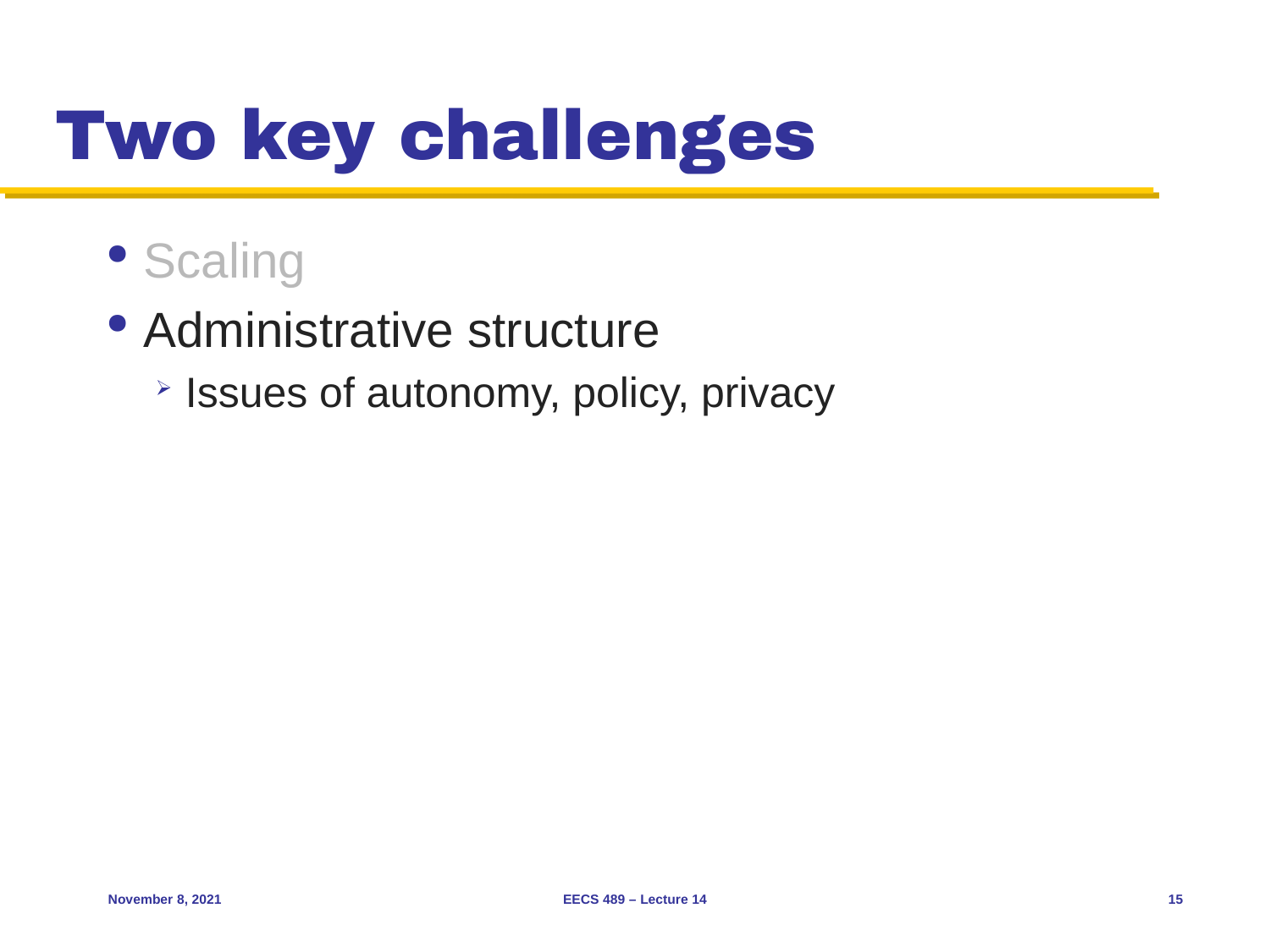

# Two key challenges
Scaling
Administrative structure
Issues of autonomy, policy, privacy
November 8, 2021
EECS 489 – Lecture 14
15